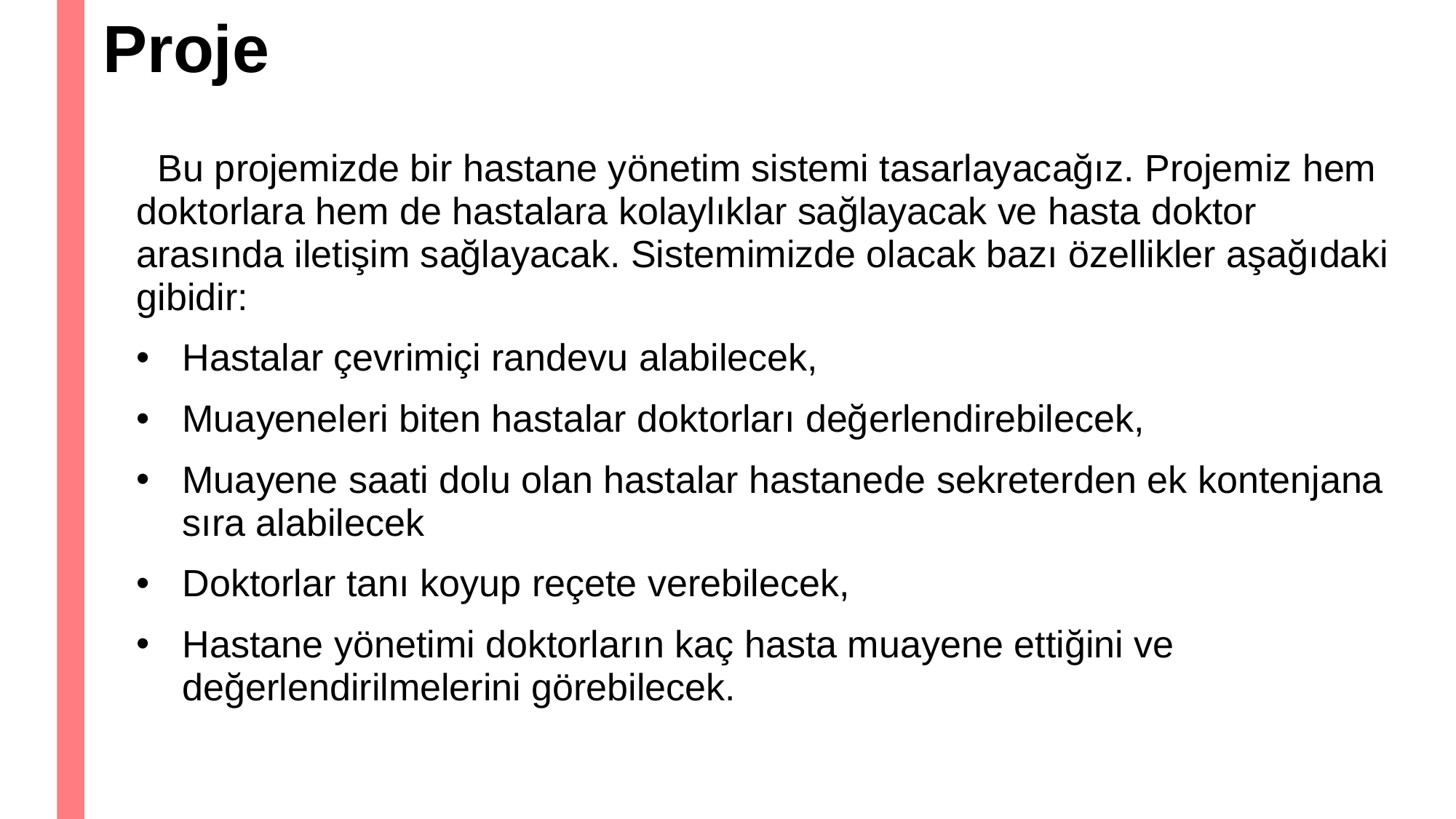

# Proje
  Bu projemizde bir hastane yönetim sistemi tasarlayacağız. Projemiz hem doktorlara hem de hastalara kolaylıklar sağlayacak ve hasta doktor arasında iletişim sağlayacak. Sistemimizde olacak bazı özellikler aşağıdaki gibidir:
Hastalar çevrimiçi randevu alabilecek,
Muayeneleri biten hastalar doktorları değerlendirebilecek,
Muayene saati dolu olan hastalar hastanede sekreterden ek kontenjana sıra alabilecek
Doktorlar tanı koyup reçete verebilecek,
Hastane yönetimi doktorların kaç hasta muayene ettiğini ve değerlendirilmelerini görebilecek.